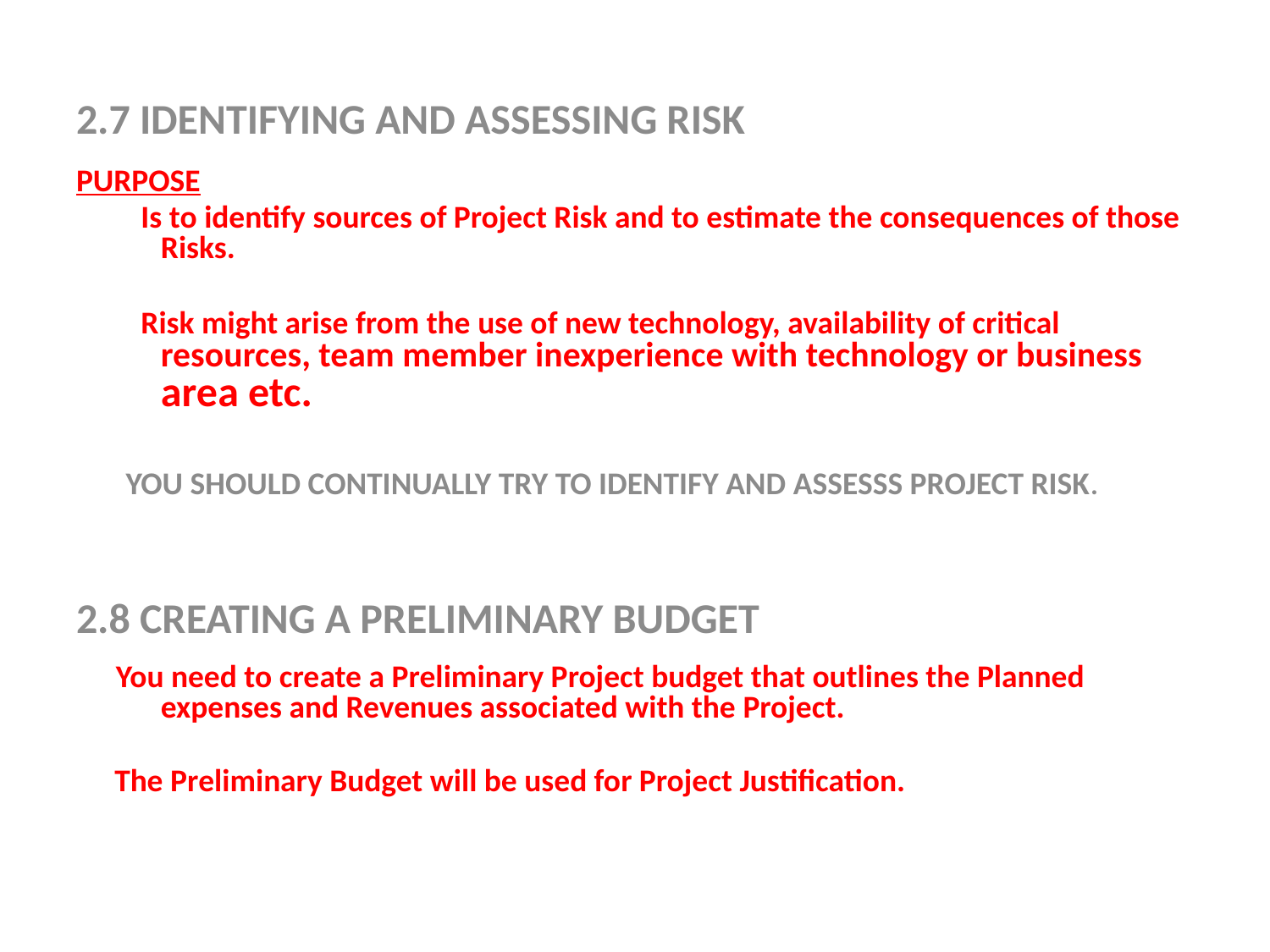

#
2.7 IDENTIFYING AND ASSESSING RISK

PURPOSE
         Is to identify sources of Project Risk and to estimate the consequences of those Risks.

         Risk might arise from the use of new technology, availability of critical resources, team member inexperience with technology or business area etc.

         YOU SHOULD CONTINUALLY TRY TO IDENTIFY AND ASSESSS PROJECT RISK.

2.8 CREATING A PRELIMINARY BUDGET
           You need to create a Preliminary Project budget that outlines the Planned expenses and Revenues associated with the Project.

       The Preliminary Budget will be used for Project Justification.